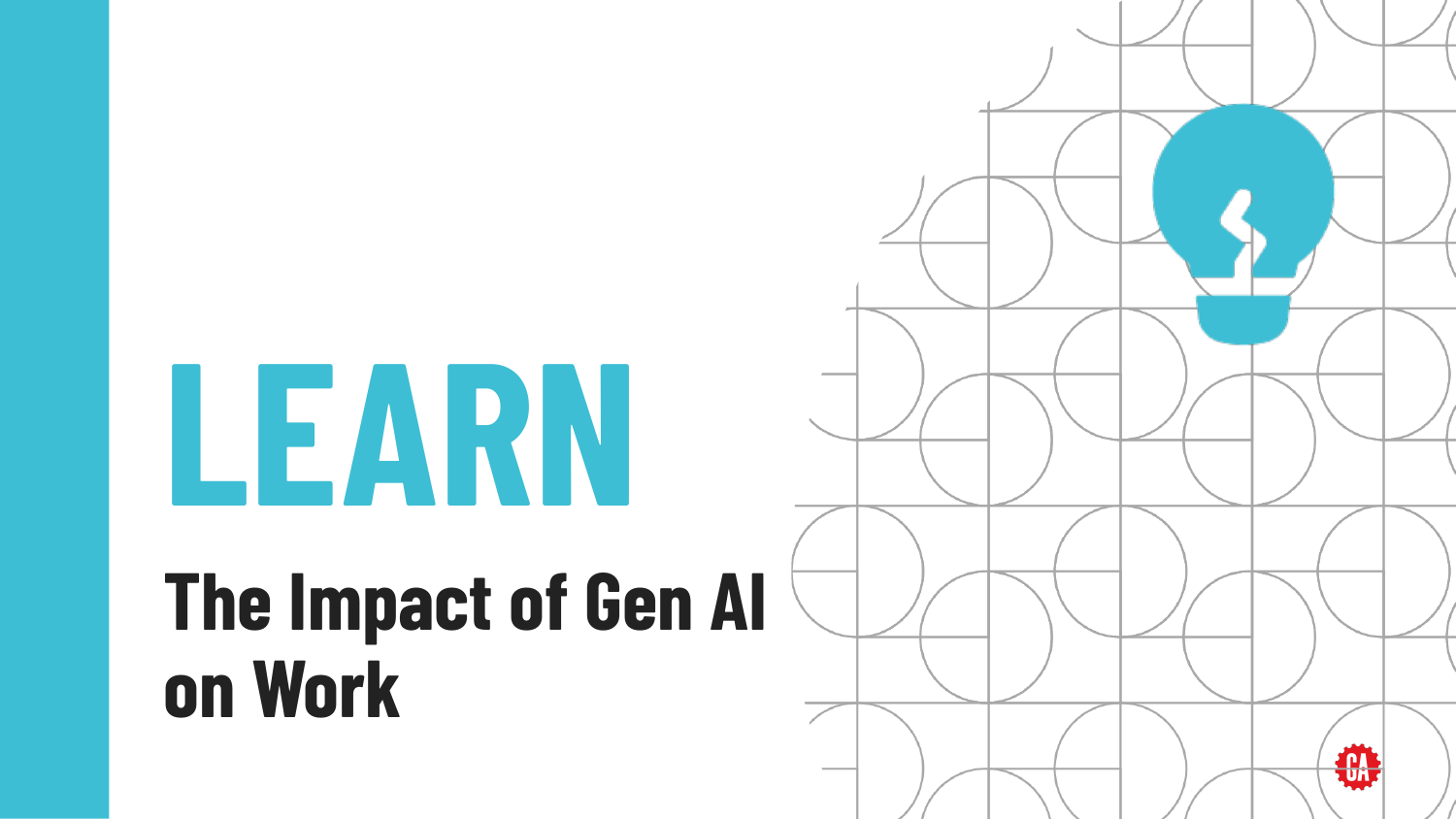

# The Impact of Gen AI on Work